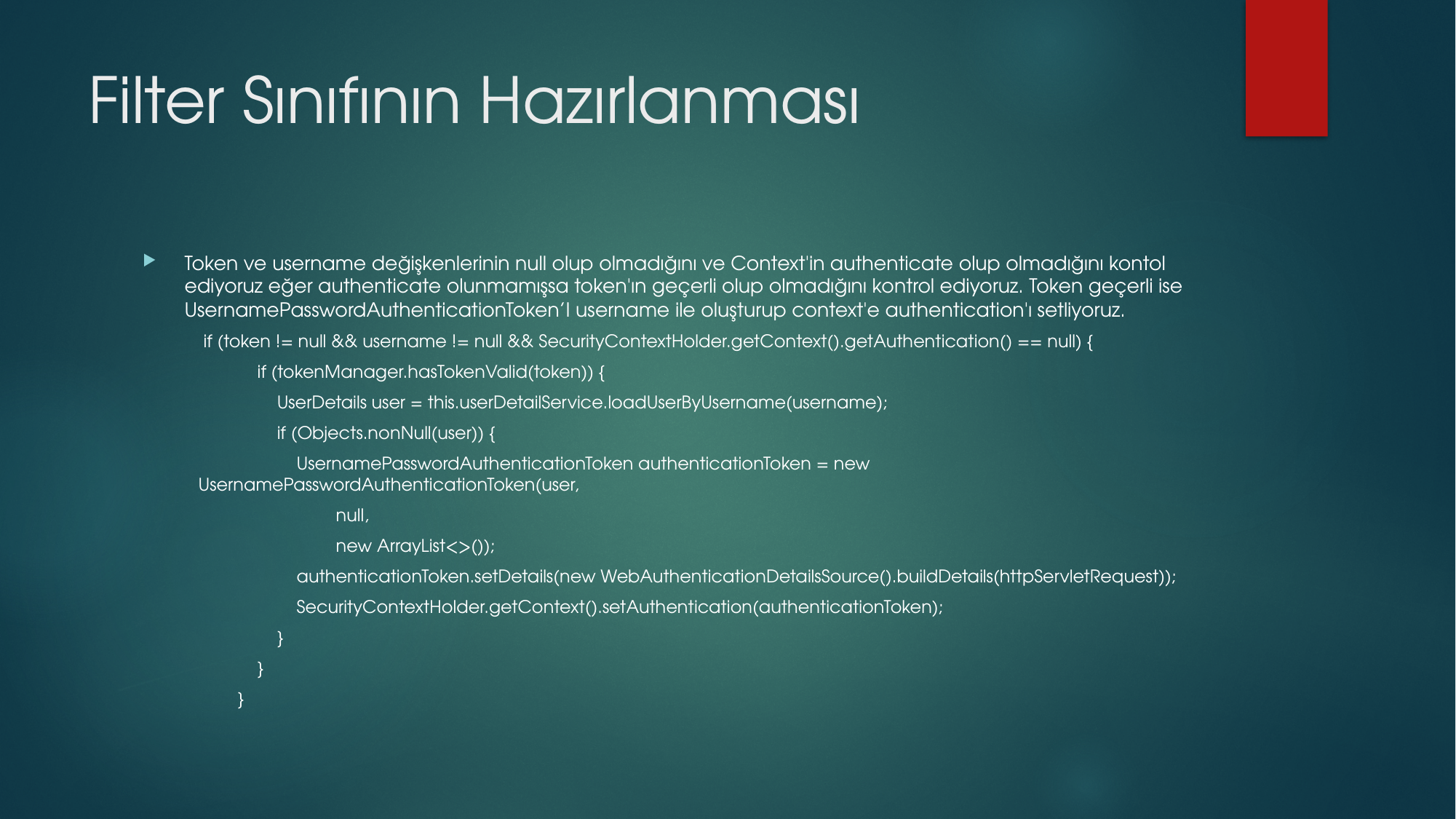

# Filter Sınıfının Hazırlanması
Token ve username değişkenlerinin null olup olmadığını ve Context'in authenticate olup olmadığını kontol ediyoruz eğer authenticate olunmamışsa token'ın geçerli olup olmadığını kontrol ediyoruz. Token geçerli ise UsernamePasswordAuthenticationToken’I username ile oluşturup context'e authentication'ı setliyoruz.
 if (token != null && username != null && SecurityContextHolder.getContext().getAuthentication() == null) {
            if (tokenManager.hasTokenValid(token)) {
                UserDetails user = this.userDetailService.loadUserByUsername(username);
                if (Objects.nonNull(user)) {
                    UsernamePasswordAuthenticationToken authenticationToken = new UsernamePasswordAuthenticationToken(user,
                            null,
                            new ArrayList<>());
                    authenticationToken.setDetails(new WebAuthenticationDetailsSource().buildDetails(httpServletRequest));
                    SecurityContextHolder.getContext().setAuthentication(authenticationToken);
                }
            }
        }